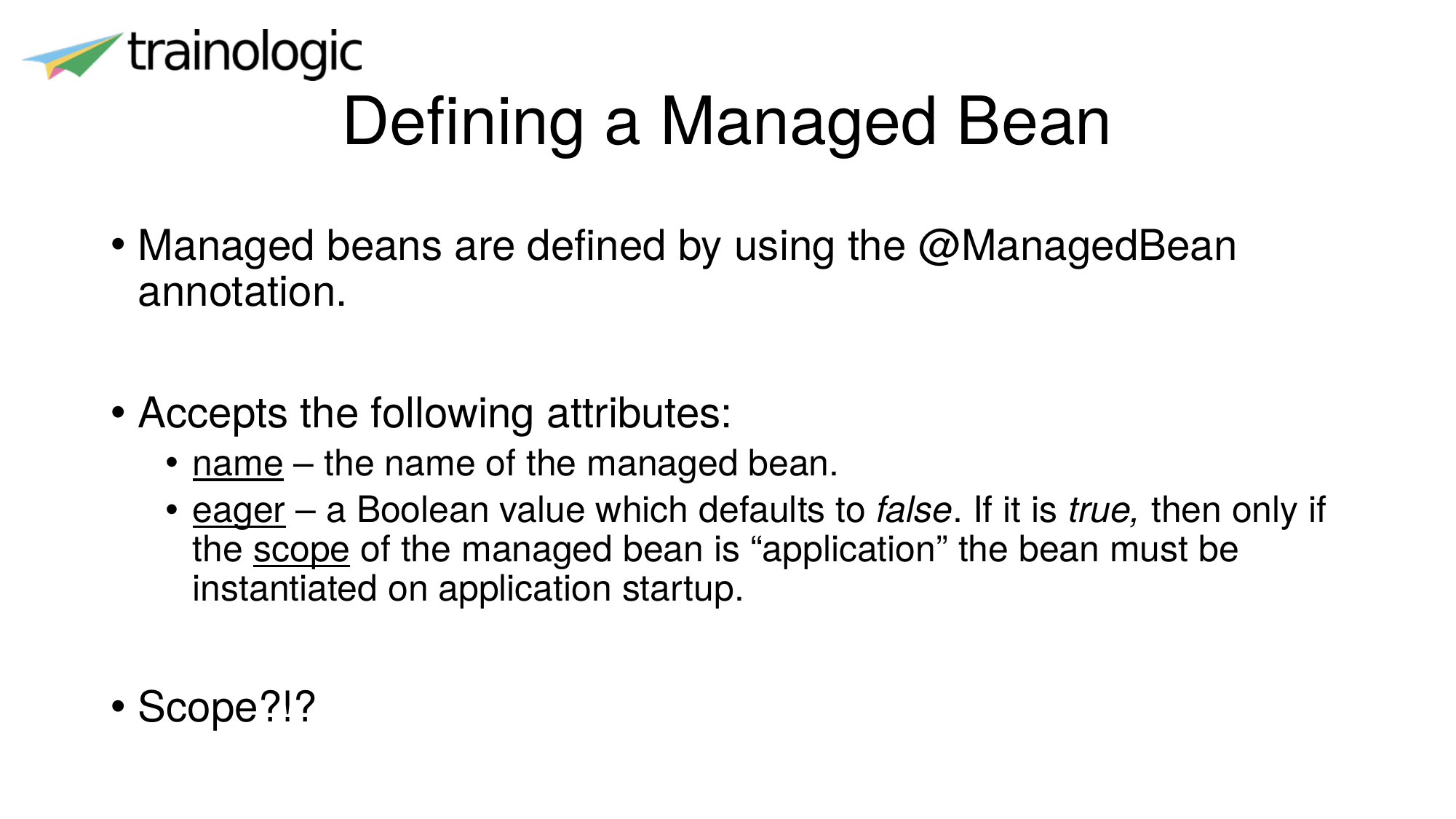

# Defining a Managed Bean
Managed beans are defined by using the @ManagedBean annotation.

Accepts the following attributes:
name – the name of the managed bean.
eager – a Boolean value which defaults to false. If it is true, then only if the scope of the managed bean is “application” the bean must be instantiated on application startup.

Scope?!?